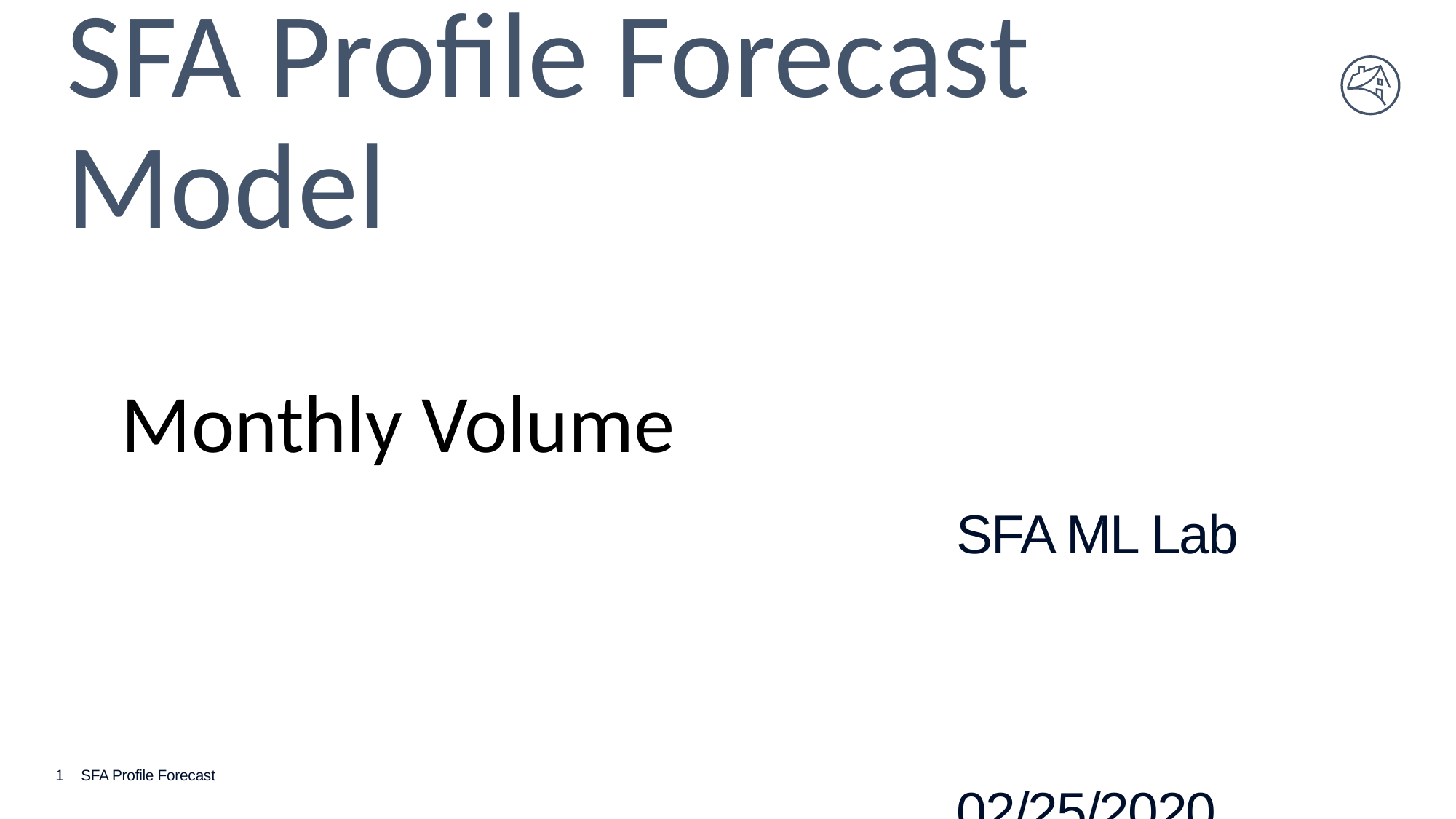

# SFA Profile Forecast Model
-Monthly Volume
SFA ML Lab
            	                                                                                 02/25/2020
1
SFA Profile Forecast